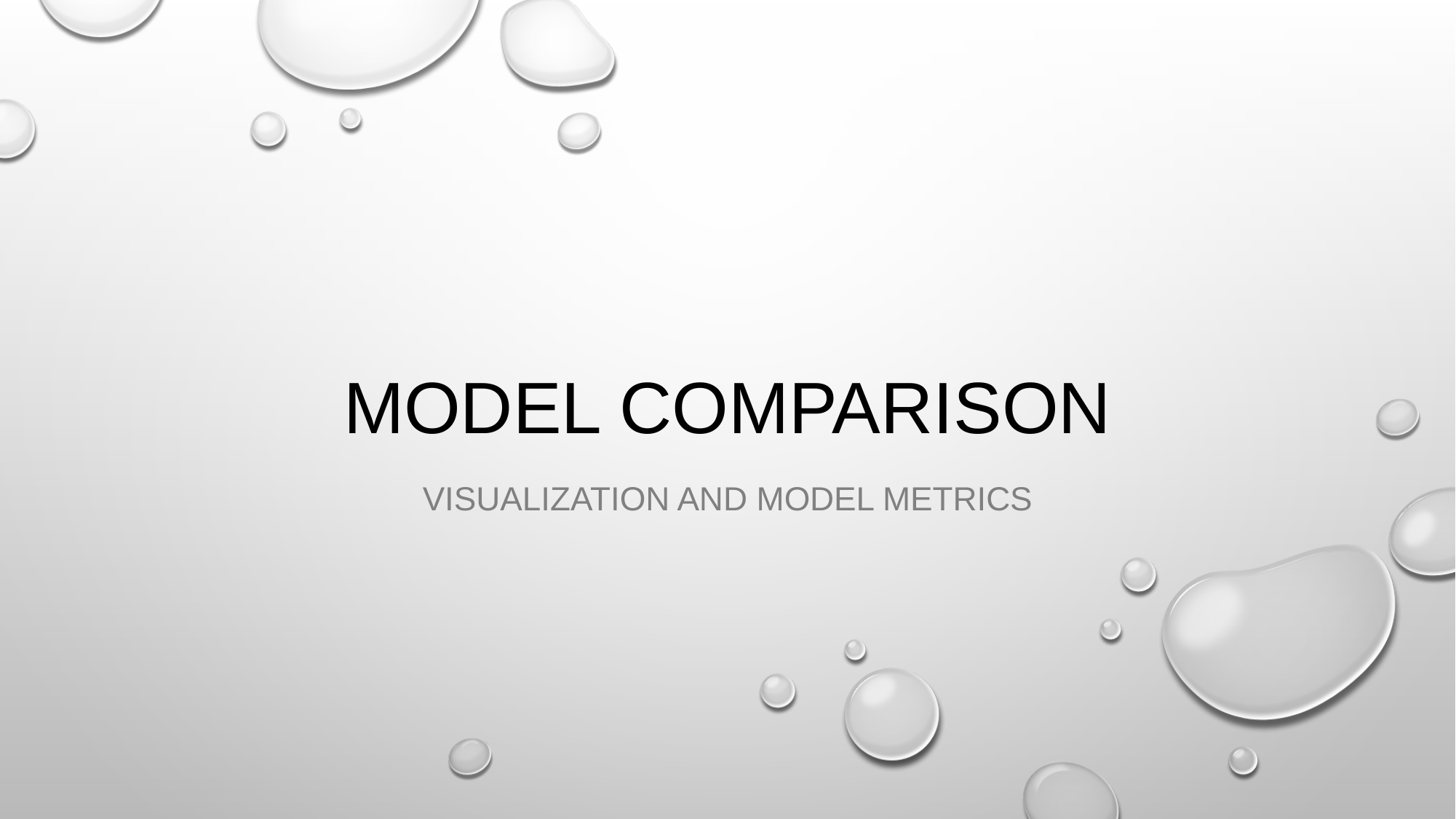

# MODEL COMPARISON
VISUALIZATION AND MODEL METRICS